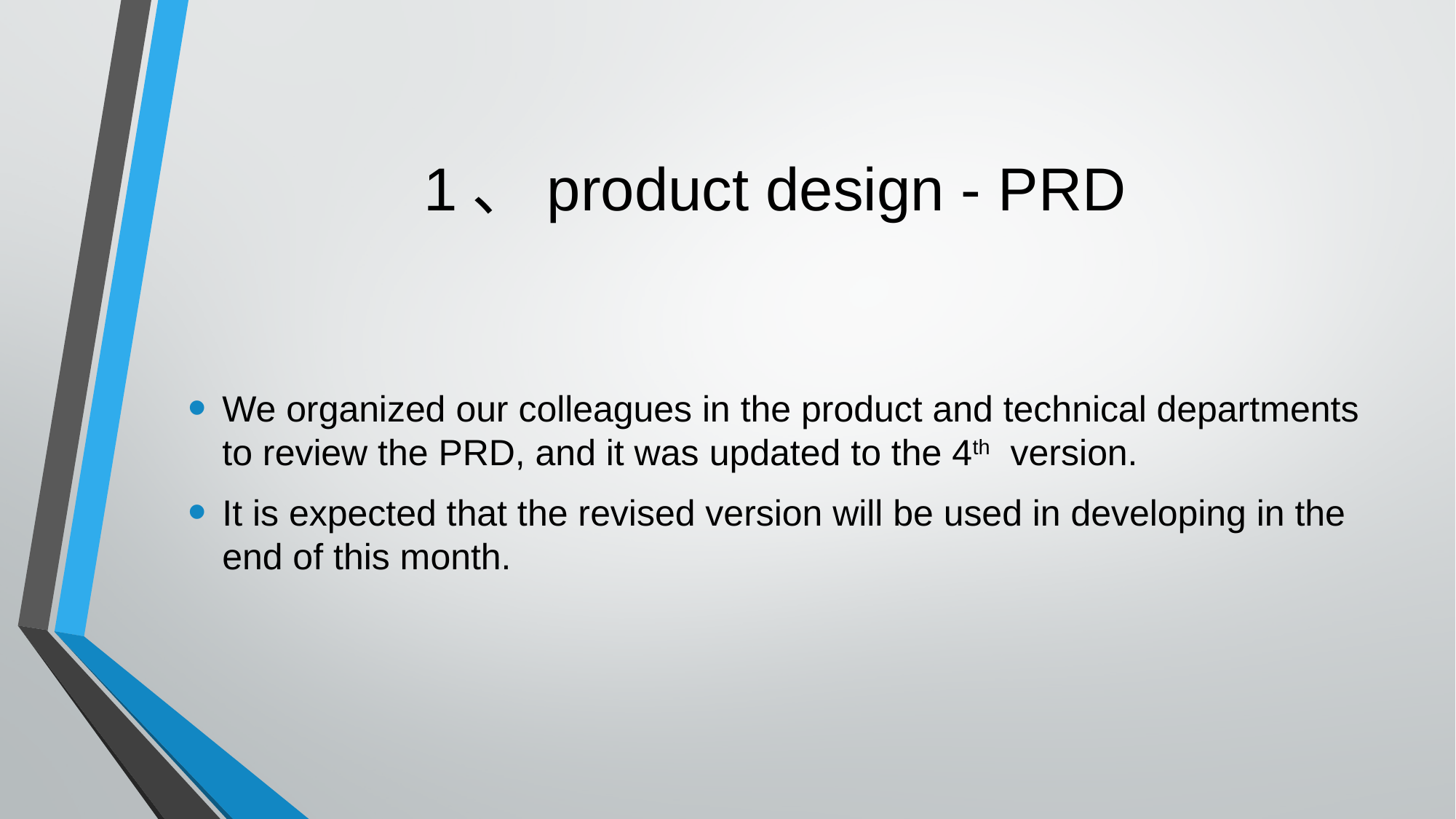

# 1、product design - PRD
We organized our colleagues in the product and technical departments to review the PRD, and it was updated to the 4th  version.
It is expected that the revised version will be used in developing in the end of this month.